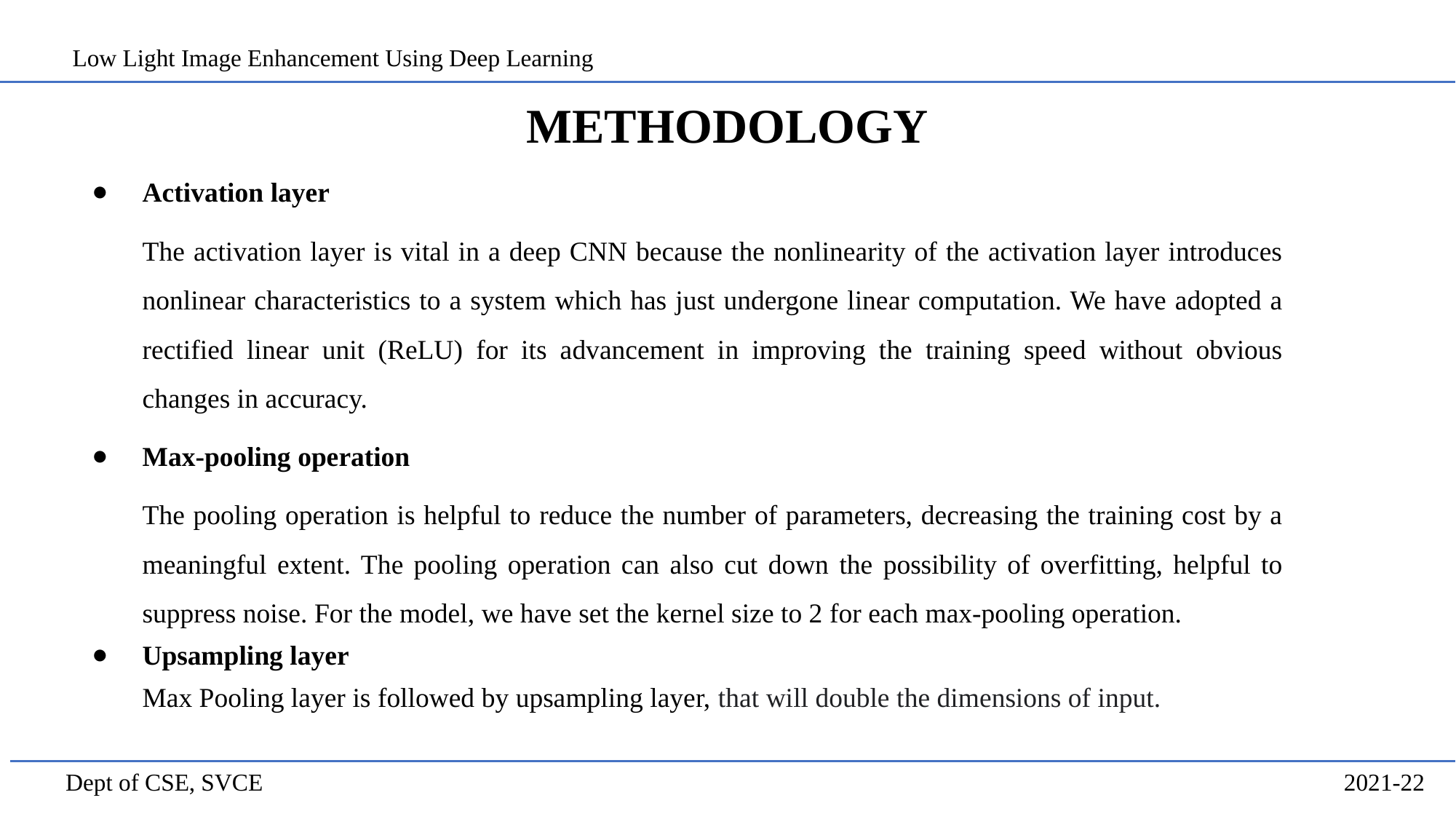

Low Light Image Enhancement Using Deep Learning
# METHODOLOGY
Activation layer
The activation layer is vital in a deep CNN because the nonlinearity of the activation layer introduces nonlinear characteristics to a system which has just undergone linear computation. We have adopted a rectified linear unit (ReLU) for its advancement in improving the training speed without obvious changes in accuracy.
Max-pooling operation
The pooling operation is helpful to reduce the number of parameters, decreasing the training cost by a meaningful extent. The pooling operation can also cut down the possibility of overfitting, helpful to suppress noise. For the model, we have set the kernel size to 2 for each max-pooling operation.
Upsampling layer
Max Pooling layer is followed by upsampling layer, that will double the dimensions of input.

2021-22
Dept of CSE, SVCE